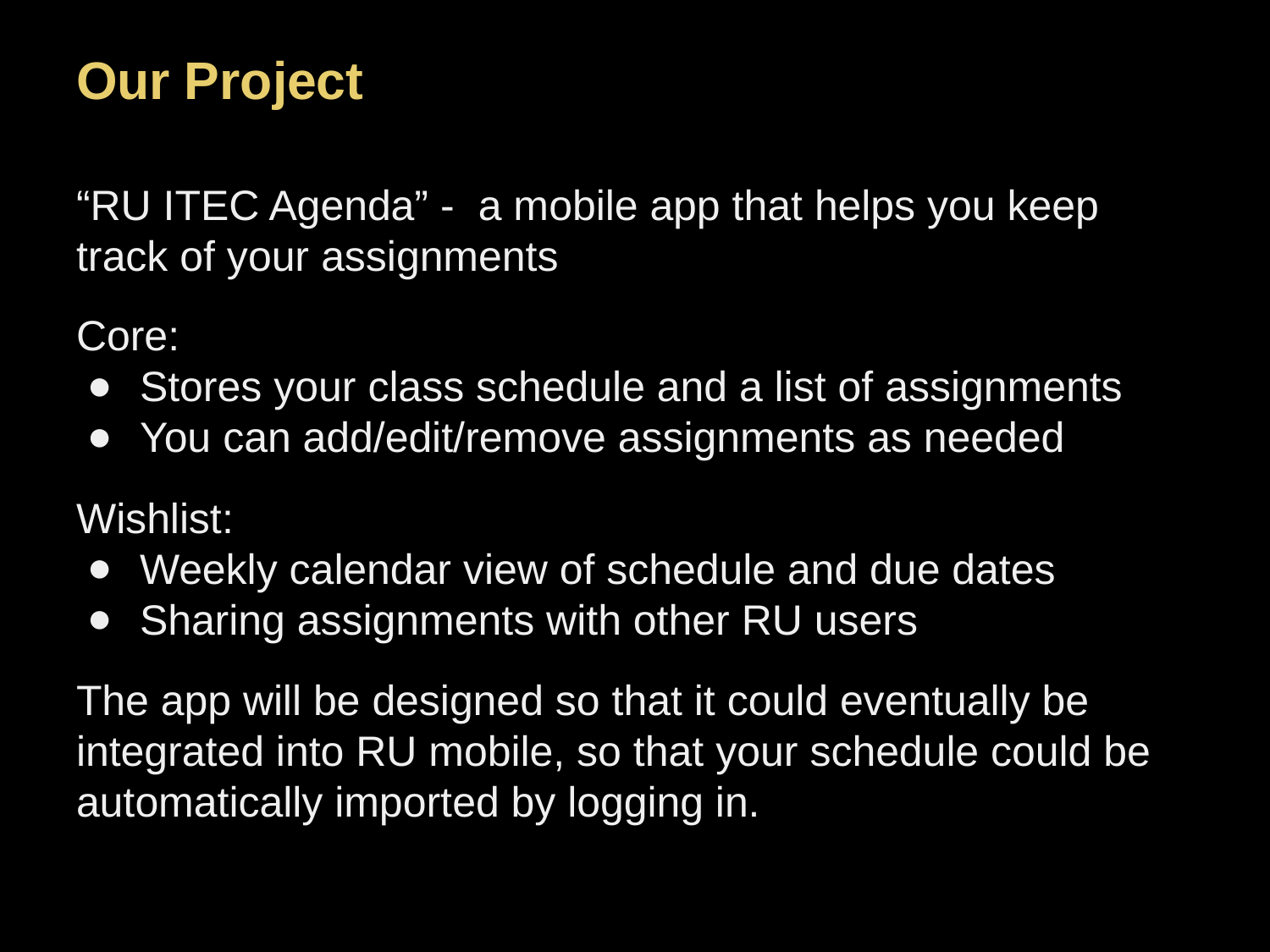

# Our Project
“RU ITEC Agenda” -  a mobile app that helps you keep track of your assignments

Core:
Stores your class schedule and a list of assignments
You can add/edit/remove assignments as needed

Wishlist:
Weekly calendar view of schedule and due dates
Sharing assignments with other RU users

The app will be designed so that it could eventually be integrated into RU mobile, so that your schedule could be automatically imported by logging in.